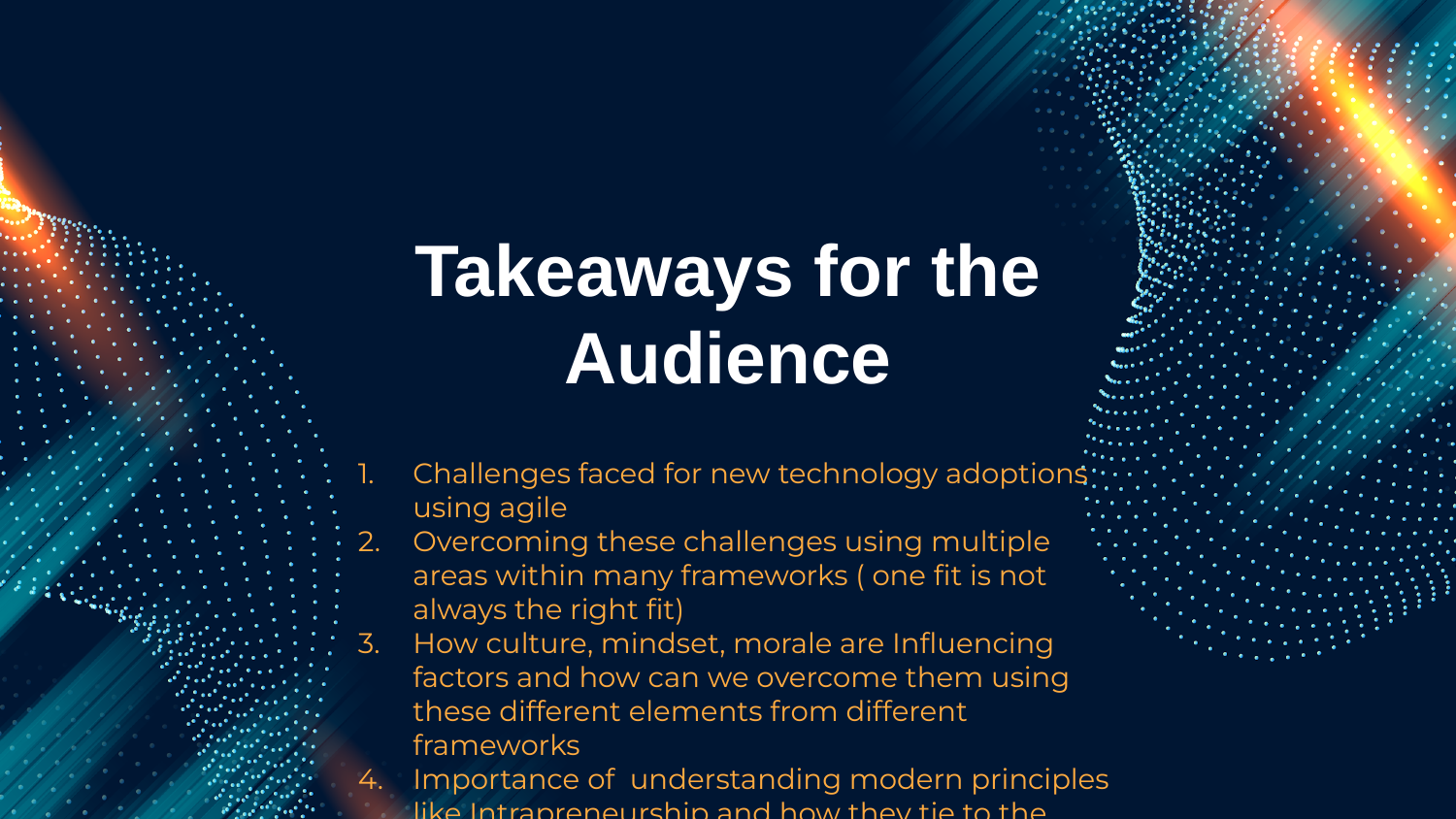

# Takeaways for the Audience
Challenges faced for new technology adoptions using agile
Overcoming these challenges using multiple areas within many frameworks ( one fit is not always the right fit)
How culture, mindset, morale are Influencing factors and how can we overcome them using these different elements from different frameworks
Importance of  understanding modern principles like Intrapreneurship and how they tie to the agile frameworks